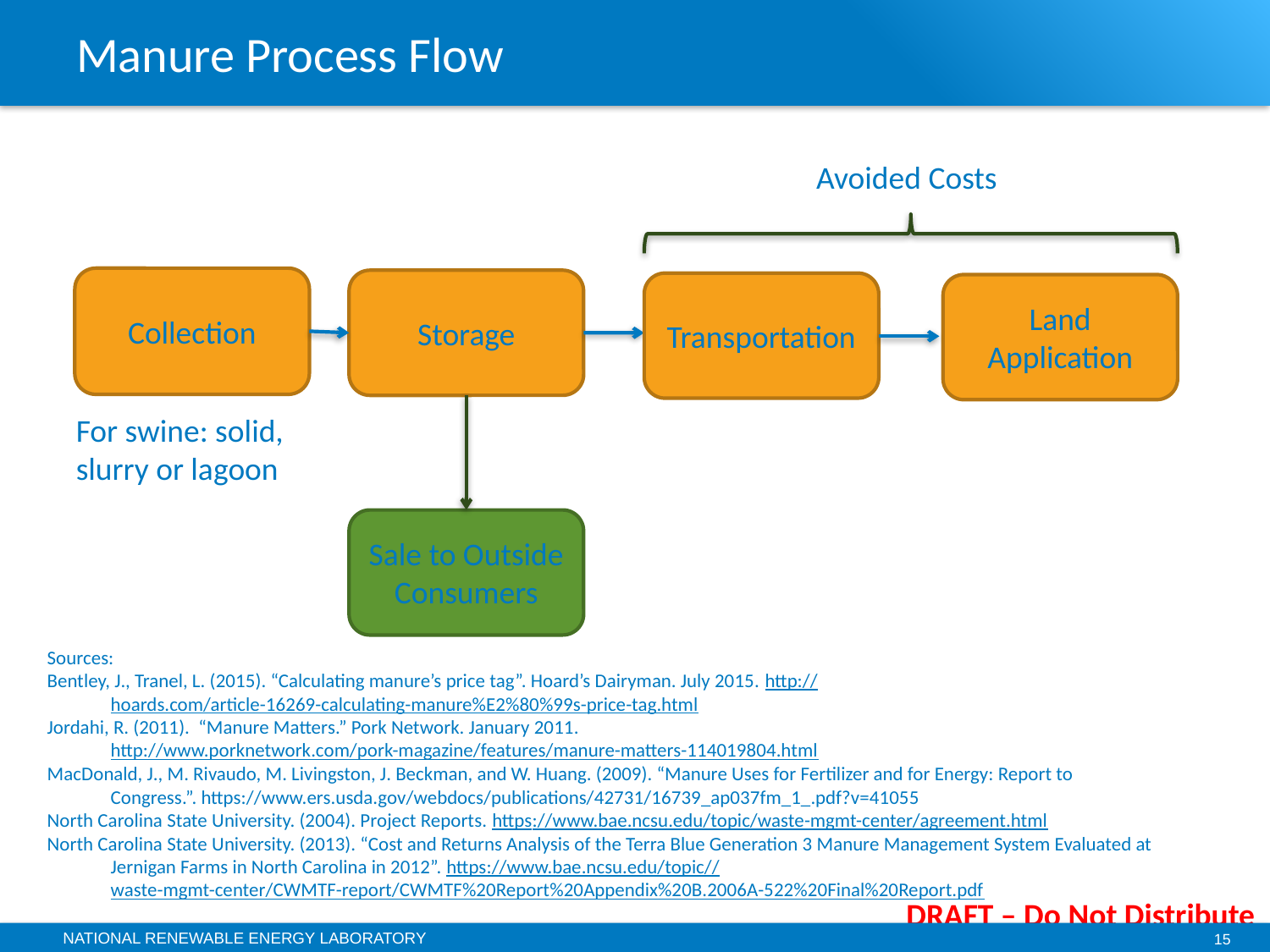

# Manure Process Flow
Avoided Costs
Collection
Storage
Transportation
Land Application
For swine: solid, slurry or lagoon
Sale to Outside Consumers
Sources:
Bentley, J., Tranel, L. (2015). “Calculating manure’s price tag”. Hoard’s Dairyman. July 2015. http://hoards.com/article-16269-calculating-manure%E2%80%99s-price-tag.html
Jordahi, R. (2011).  “Manure Matters.” Pork Network. January 2011. http://www.porknetwork.com/pork-magazine/features/manure-matters-114019804.html
MacDonald, J., M. Rivaudo, M. Livingston, J. Beckman, and W. Huang. (2009). “Manure Uses for Fertilizer and for Energy: Report to Congress.”. https://www.ers.usda.gov/webdocs/publications/42731/16739_ap037fm_1_.pdf?v=41055
North Carolina State University. (2004). Project Reports. https://www.bae.ncsu.edu/topic/waste-mgmt-center/agreement.html
North Carolina State University. (2013). “Cost and Returns Analysis of the Terra Blue Generation 3 Manure Management System Evaluated at Jernigan Farms in North Carolina in 2012”. https://www.bae.ncsu.edu/topic//waste-mgmt-center/CWMTF-report/CWMTF%20Report%20Appendix%20B.2006A-522%20Final%20Report.pdf